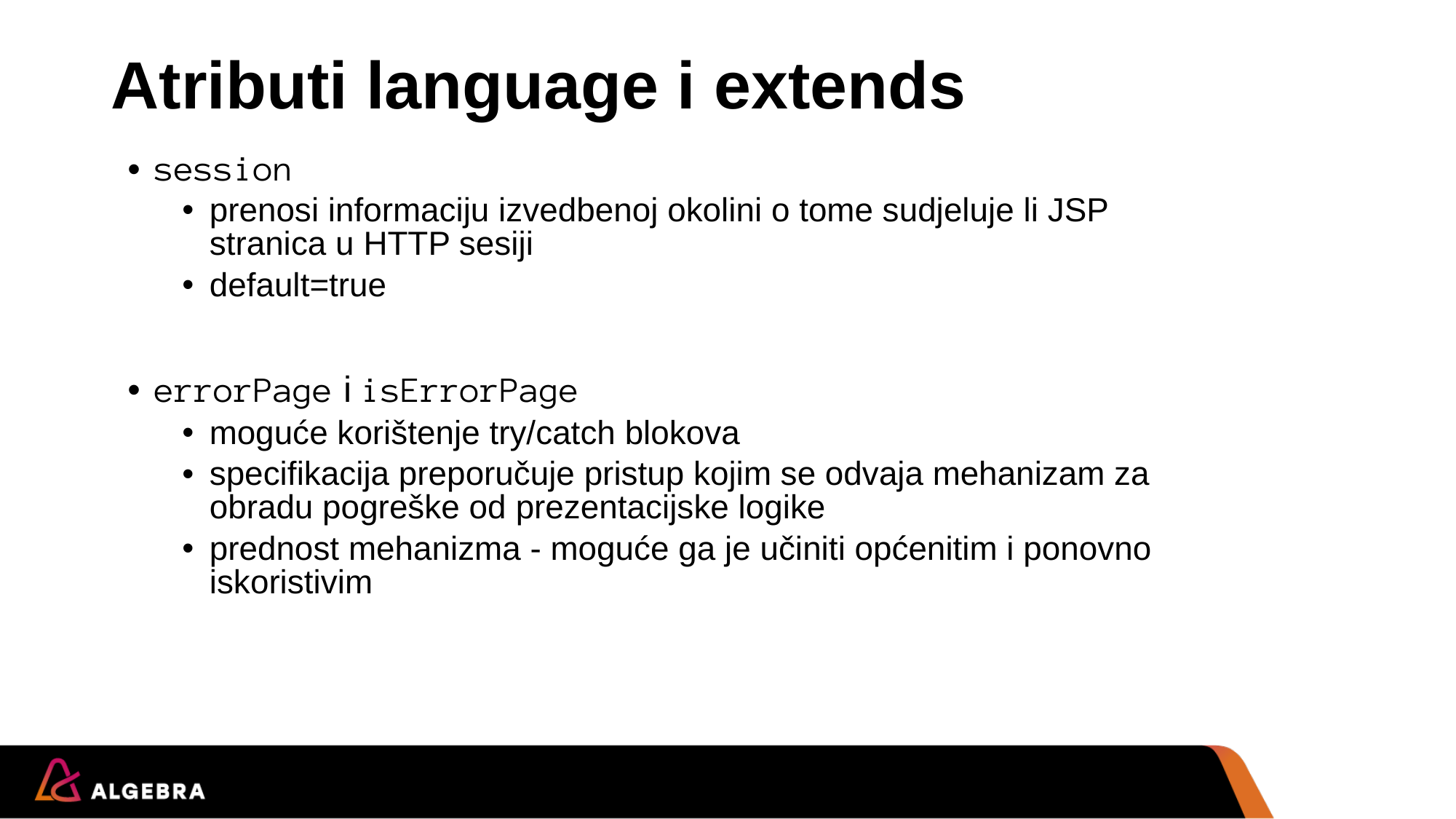

# Atributi language i extends
session
prenosi informaciju izvedbenoj okolini o tome sudjeluje li JSP stranica u HTTP sesiji
default=true

errorPage i isErrorPage
moguće korištenje try/catch blokova
specifikacija preporučuje pristup kojim se odvaja mehanizam za obradu pogreške od prezentacijske logike
prednost mehanizma - moguće ga je učiniti općenitim i ponovno iskoristivim